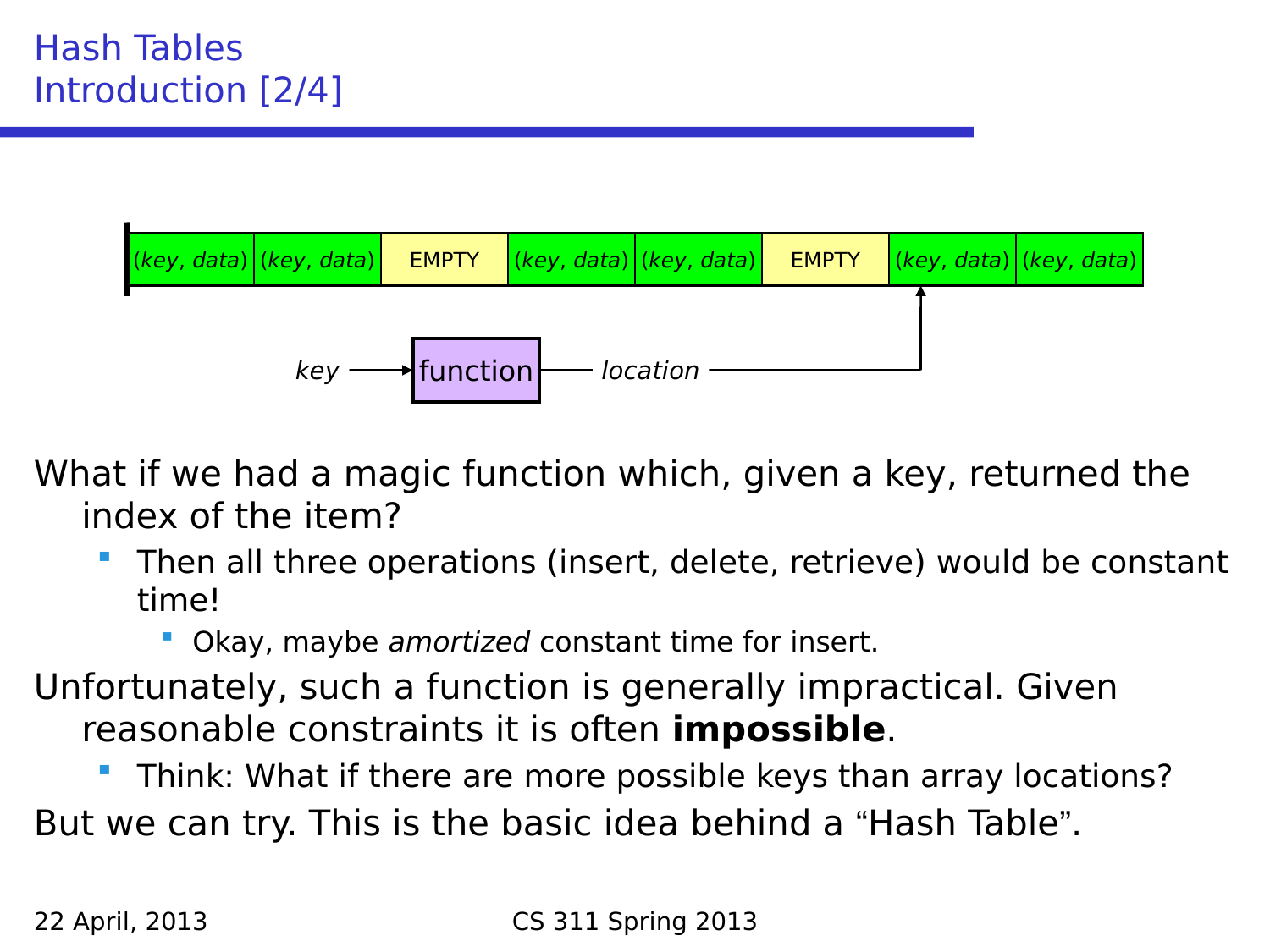

# Hash Tables Introduction [2/4]

What if we had a magic function which, given a key, returned the index of the item?
Then all three operations (insert, delete, retrieve) would be constant time!
Okay, maybe amortized constant time for insert.
Unfortunately, such a function is generally impractical. Given reasonable constraints it is often impossible.
Think: What if there are more possible keys than array locations?
But we can try. This is the basic idea behind a “Hash Table”.

(key, data)
(key, data)
EMPTY
(key, data)
(key, data)
EMPTY
(key, data)
(key, data)

function
key
location

22 April, 2013
CS 311 Spring 2013